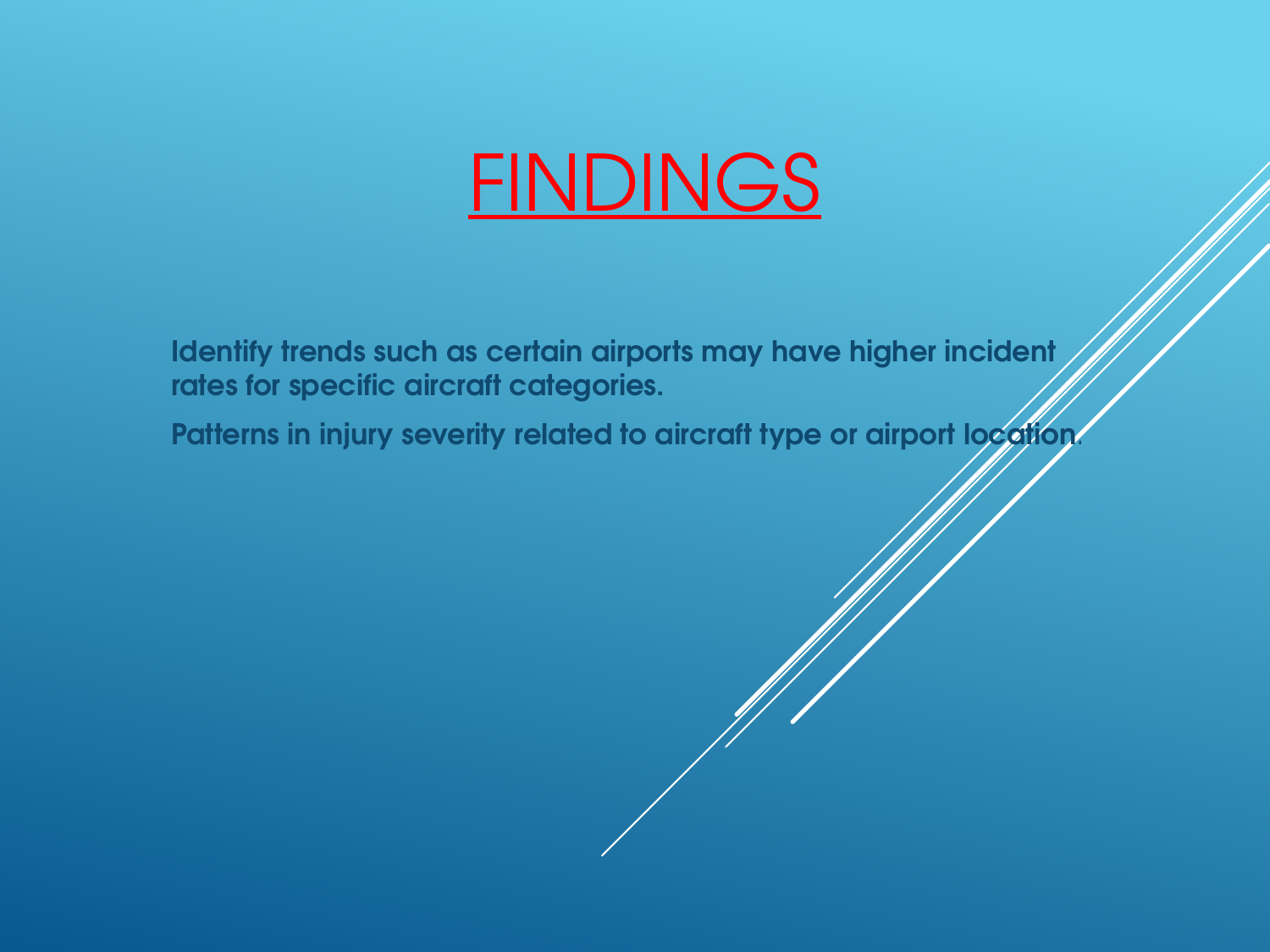

# FINDINGS
Identify trends such as certain airports may have higher incident rates for specific aircraft categories.
Patterns in injury severity related to aircraft type or airport location.